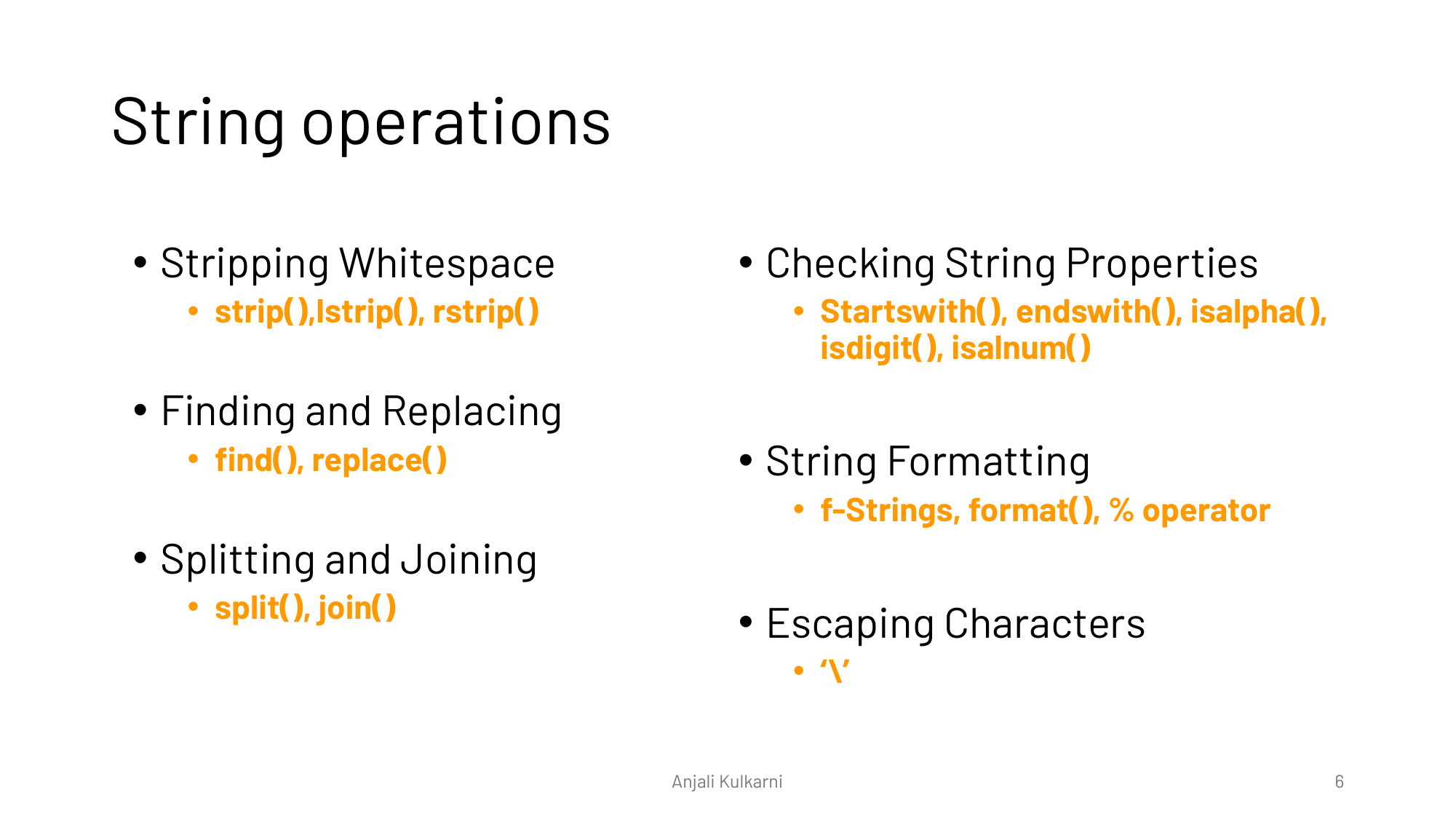

# String operations
Stripping Whitespace
strip(),lstrip(), rstrip()

Finding and Replacing
find(), replace()

Splitting and Joining
split(), join()

Checking String Properties
Startswith(), endswith(), isalpha(), isdigit(), isalnum()

String Formatting
f-Strings, format(), % operator

Escaping Characters
‘\’

Anjali Kulkarni
6